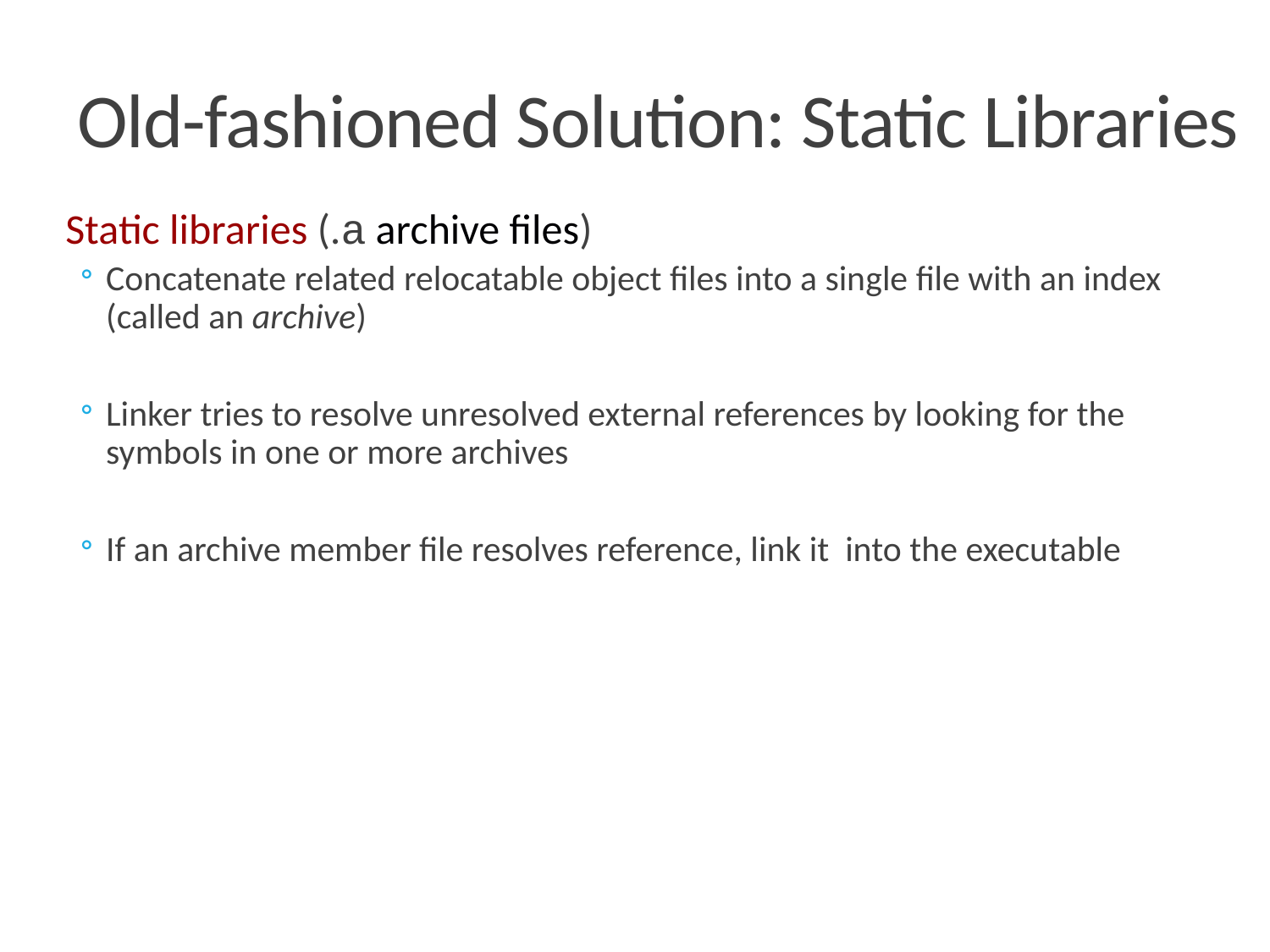

Old-fashioned Solution: Static Libraries
Static libraries (.a archive files)
Concatenate related relocatable object files into a single file with an index (called an archive)

Linker tries to resolve unresolved external references by looking for the symbols in one or more archives

If an archive member file resolves reference, link it  into the executable